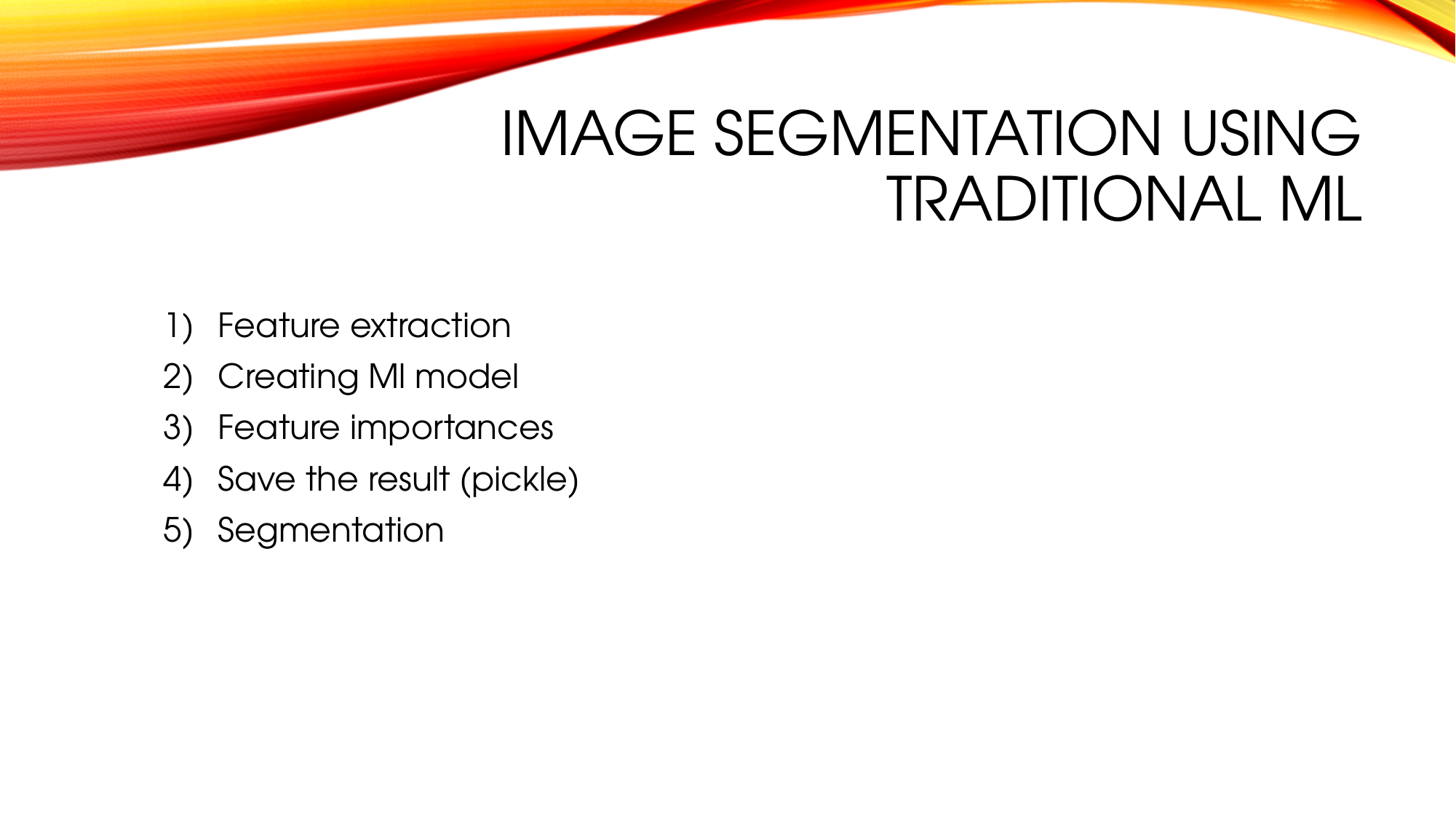

# Image segmentation using traditional ML
Feature extraction
Creating Ml model
Feature importances
Save the result (pickle)
Segmentation